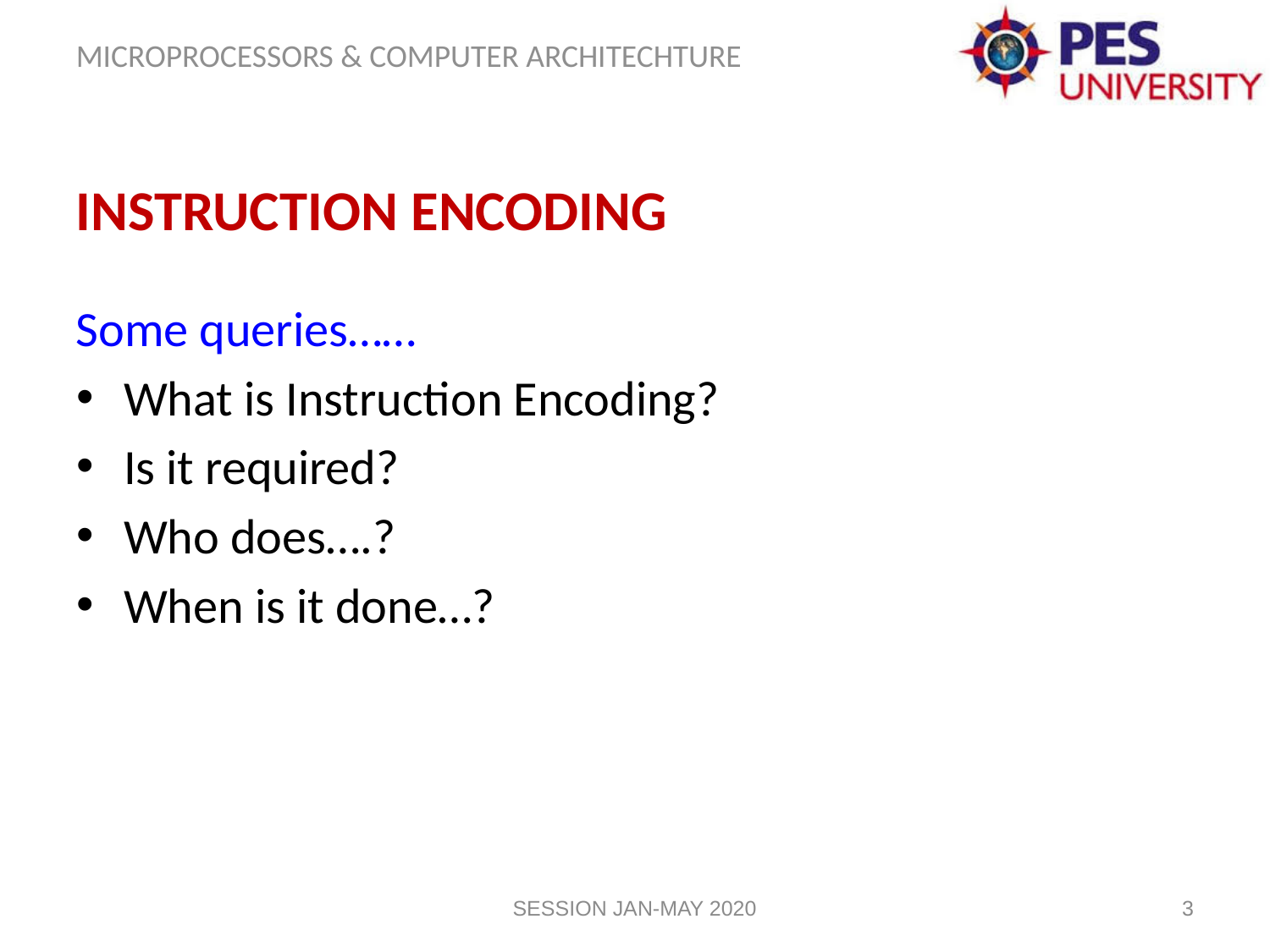

Instruction Encoding
Some queries……
What is Instruction Encoding?
Is it required?
Who does….?
When is it done…?

SESSION JAN-MAY 2020
3